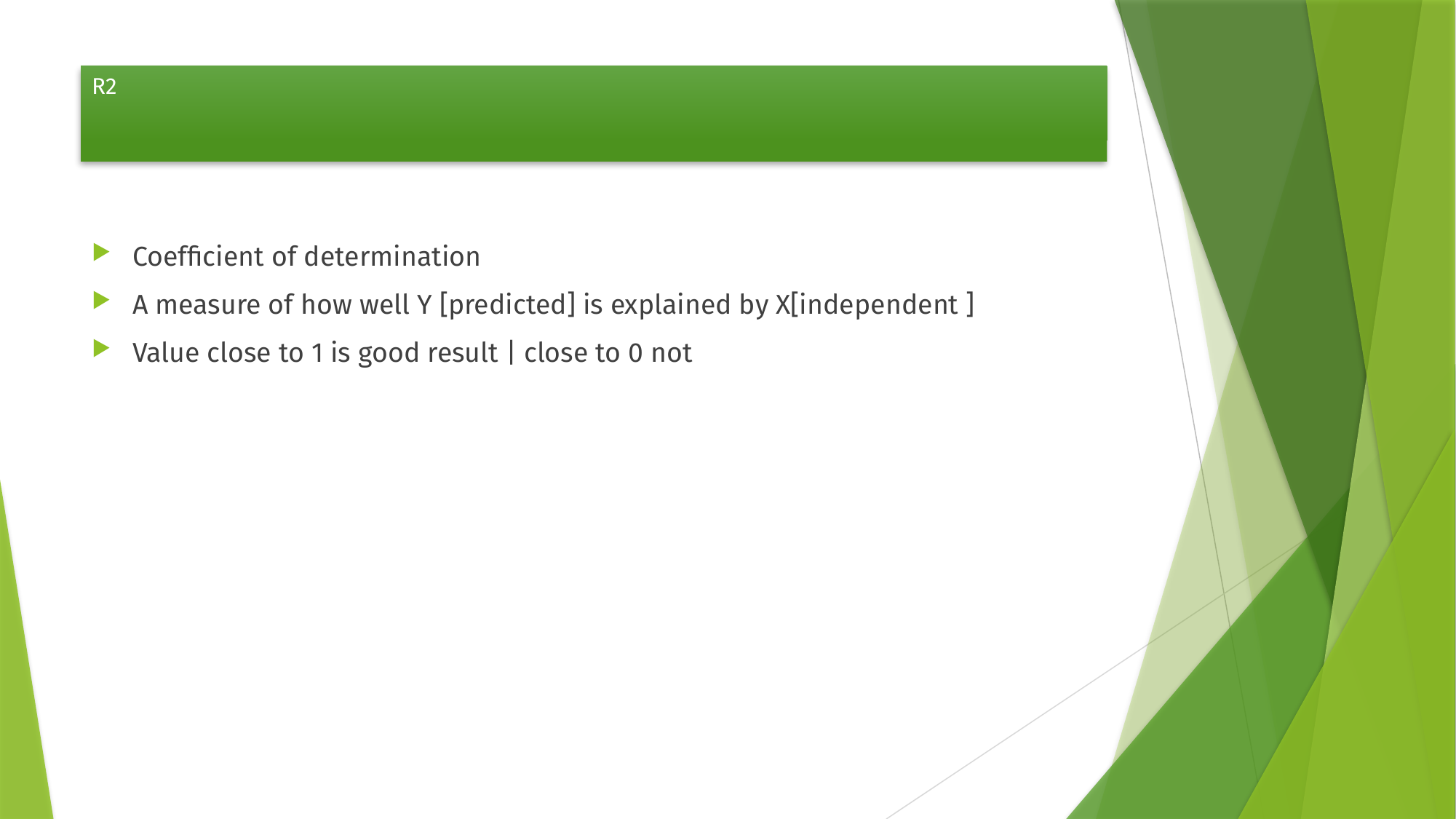

# R2

Coefficient of determination
A measure of how well Y [predicted] is explained by X[independent ]
Value close to 1 is good result | close to 0 not